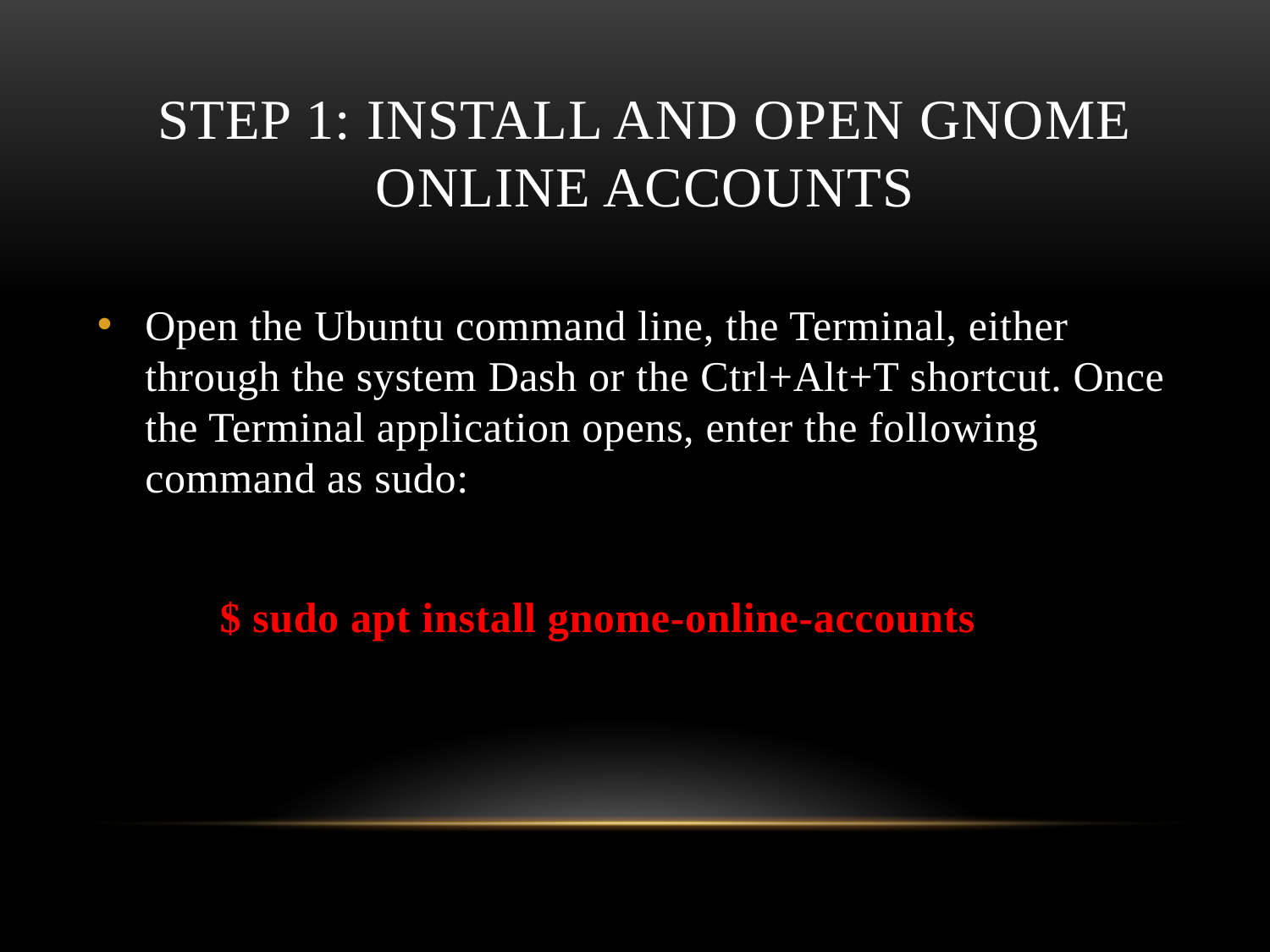

# Step 1: Install and Open Gnome Online Accounts

Open the Ubuntu command line, the Terminal, either through the system Dash or the Ctrl+Alt+T shortcut. Once the Terminal application opens, enter the following command as sudo:

           $ sudo apt install gnome-online-accounts